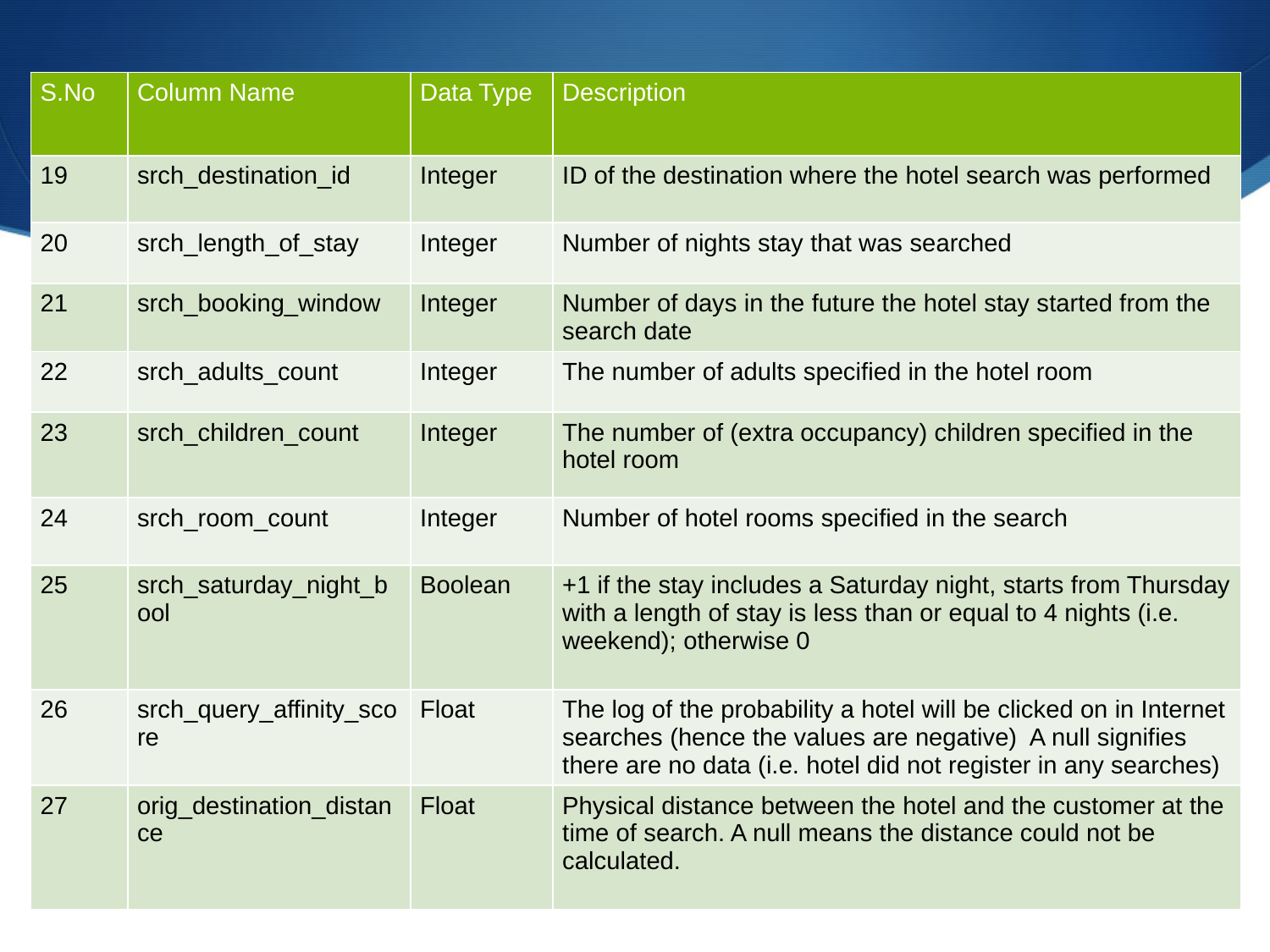

| S.No | Column Name | Data Type | Description |
| --- | --- | --- | --- |
| 19 | srch\_destination\_id | Integer | ID of the destination where the hotel search was performed |
| 20 | srch\_length\_of\_stay | Integer | Number of nights stay that was searched |
| 21 | srch\_booking\_window | Integer | Number of days in the future the hotel stay started from the search date |
| 22 | srch\_adults\_count | Integer | The number of adults specified in the hotel room |
| 23 | srch\_children\_count | Integer | The number of (extra occupancy) children specified in the hotel room |
| 24 | srch\_room\_count | Integer | Number of hotel rooms specified in the search |
| 25 | srch\_saturday\_night\_bool | Boolean | +1 if the stay includes a Saturday night, starts from Thursday with a length of stay is less than or equal to 4 nights (i.e. weekend); otherwise 0 |
| 26 | srch\_query\_affinity\_score | Float | The log of the probability a hotel will be clicked on in Internet searches (hence the values are negative) A null signifies there are no data (i.e. hotel did not register in any searches) |
| 27 | orig\_destination\_distance | Float | Physical distance between the hotel and the customer at the time of search. A null means the distance could not be calculated. |